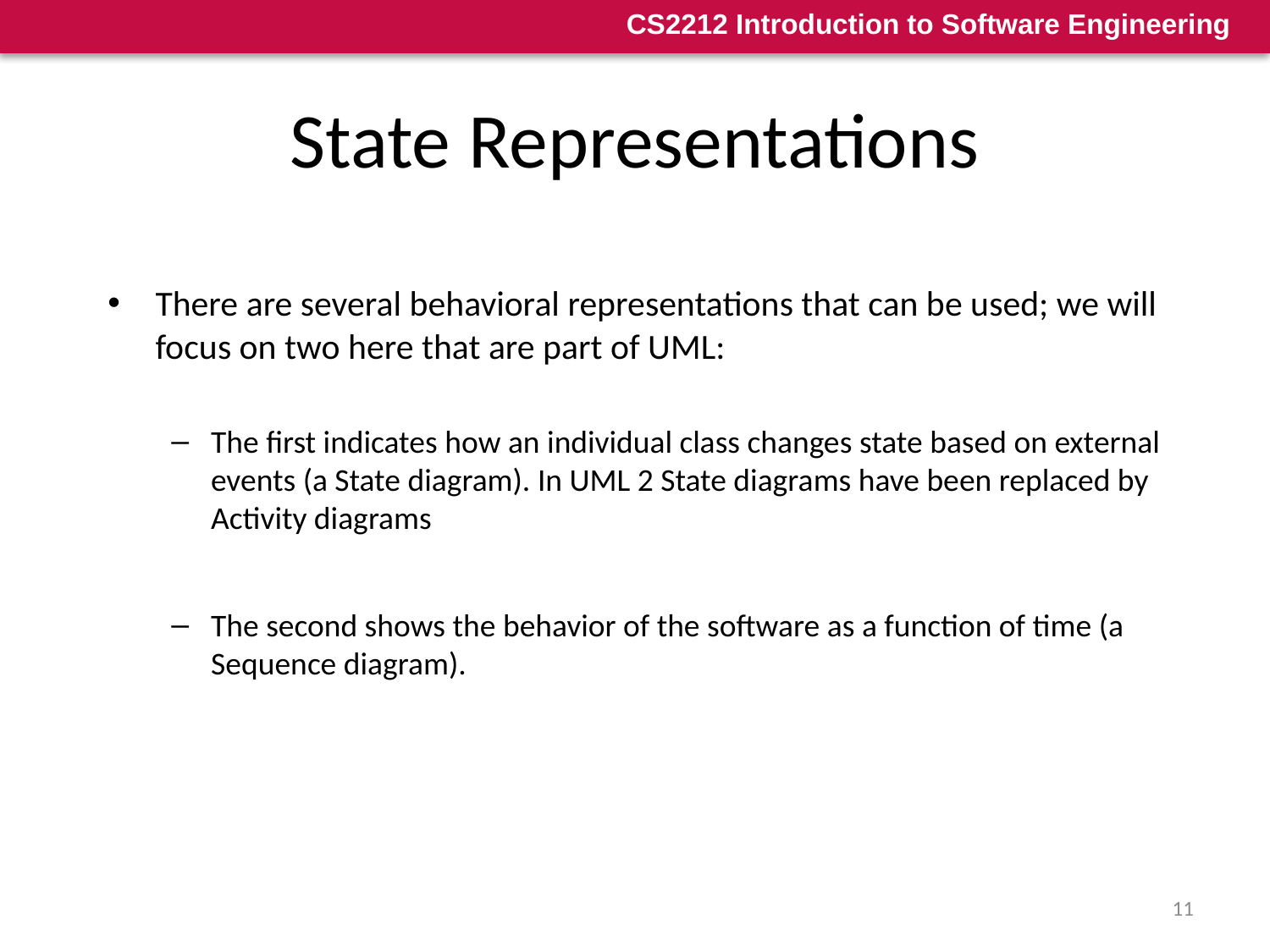

# State Representations
There are several behavioral representations that can be used; we will focus on two here that are part of UML:

The first indicates how an individual class changes state based on external events (a State diagram). In UML 2 State diagrams have been replaced by Activity diagrams

The second shows the behavior of the software as a function of time (a Sequence diagram).
11